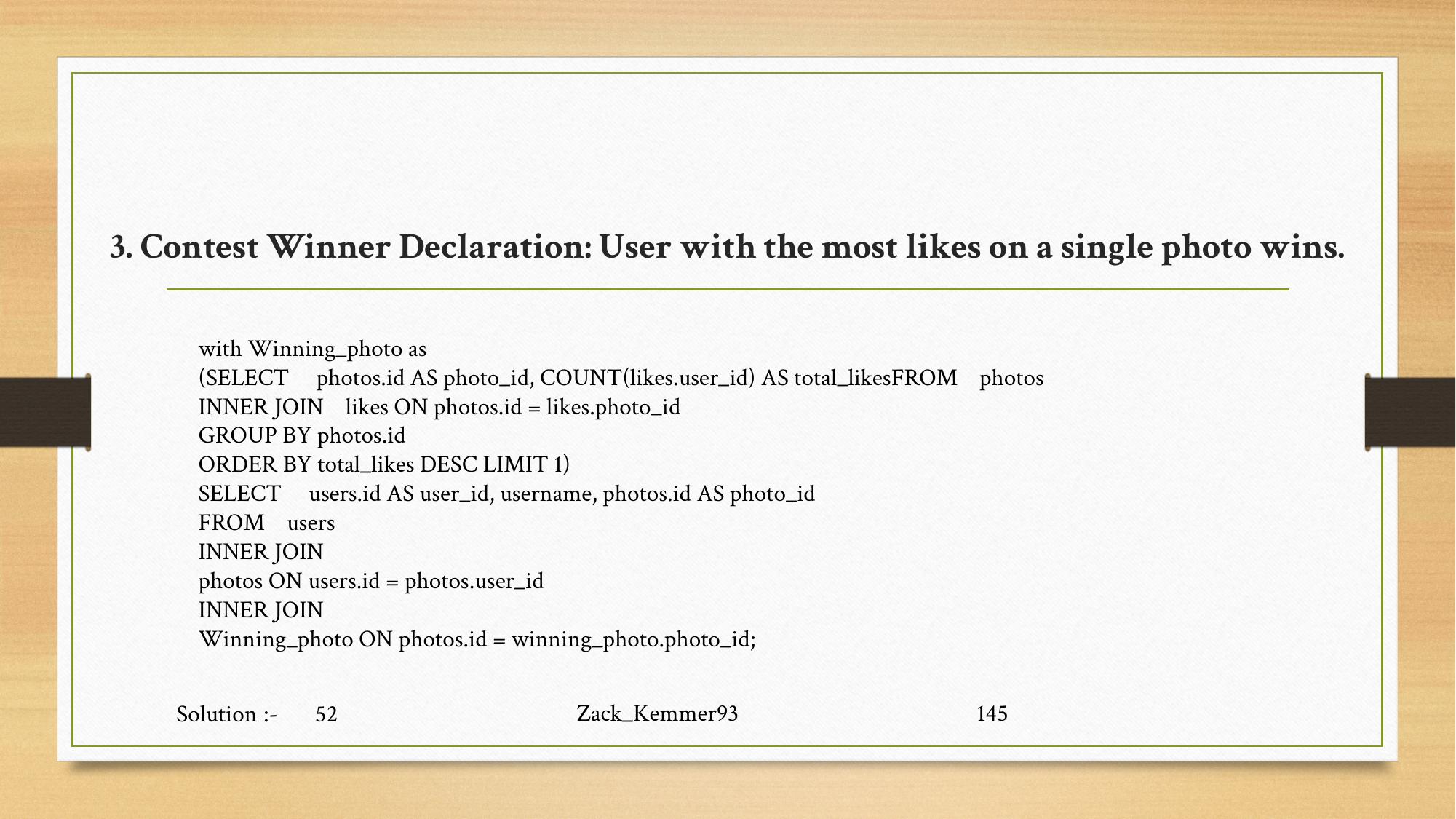

# 3. Contest Winner Declaration: User with the most likes on a single photo wins.
with Winning_photo as
(SELECT     photos.id AS photo_id, COUNT(likes.user_id) AS total_likesFROM    photos
INNER JOIN    likes ON photos.id = likes.photo_id
GROUP BY photos.id
ORDER BY total_likes DESC LIMIT 1)
SELECT     users.id AS user_id, username, photos.id AS photo_id
FROM    users
INNER JOIN
photos ON users.id = photos.user_id
INNER JOIN
Winning_photo ON photos.id = winning_photo.photo_id;
| Solution :- 52 | Zack\_Kemmer93 | 145 |
| --- | --- | --- |